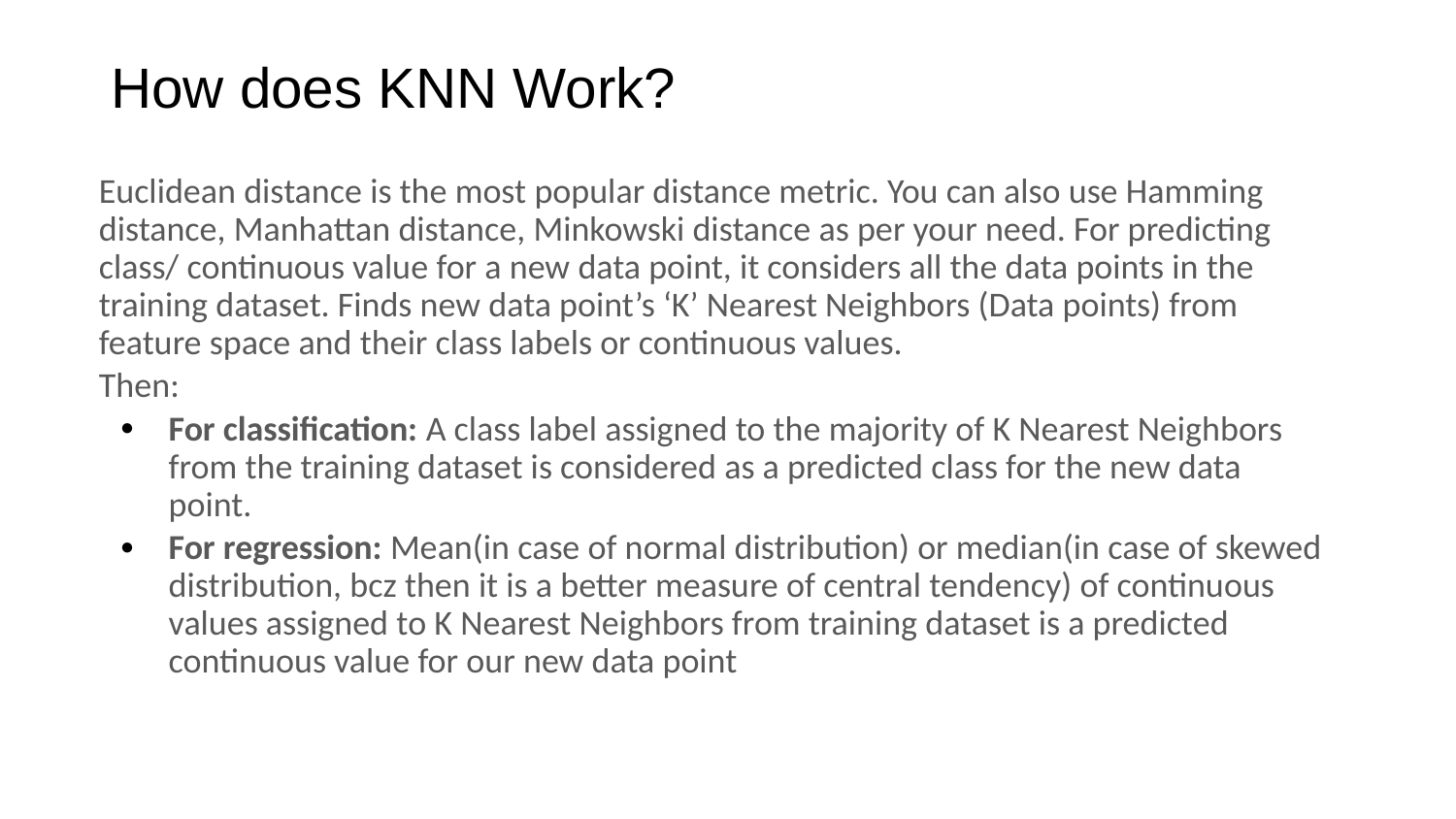

# How does KNN Work?
Euclidean distance is the most popular distance metric. You can also use Hamming distance, Manhattan distance, Minkowski distance as per your need. For predicting class/ continuous value for a new data point, it considers all the data points in the training dataset. Finds new data point’s ‘K’ Nearest Neighbors (Data points) from feature space and their class labels or continuous values.
Then:
For classification: A class label assigned to the majority of K Nearest Neighbors from the training dataset is considered as a predicted class for the new data point.
For regression: Mean(in case of normal distribution) or median(in case of skewed distribution, bcz then it is a better measure of central tendency) of continuous values assigned to K Nearest Neighbors from training dataset is a predicted continuous value for our new data point